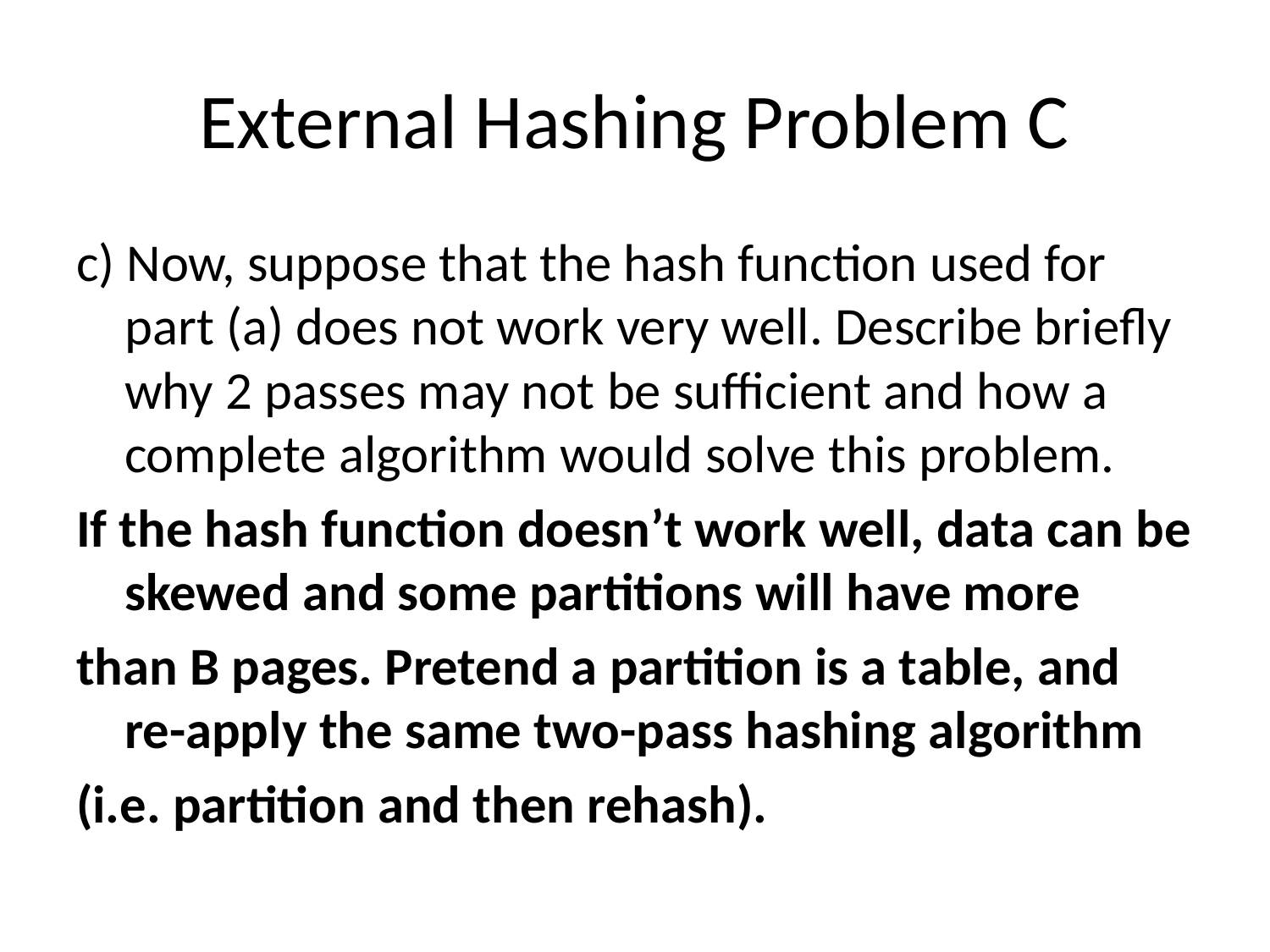

# External Hashing Problem C
c) Now, suppose that the hash function used for part (a) does not work very well. Describe briefly why 2 passes may not be sufficient and how a complete algorithm would solve this problem.
If the hash function doesn’t work well, data can be skewed and some partitions will have more
than B pages. Pretend a partition is a table, and re-apply the same two-pass hashing algorithm
(i.e. partition and then rehash).